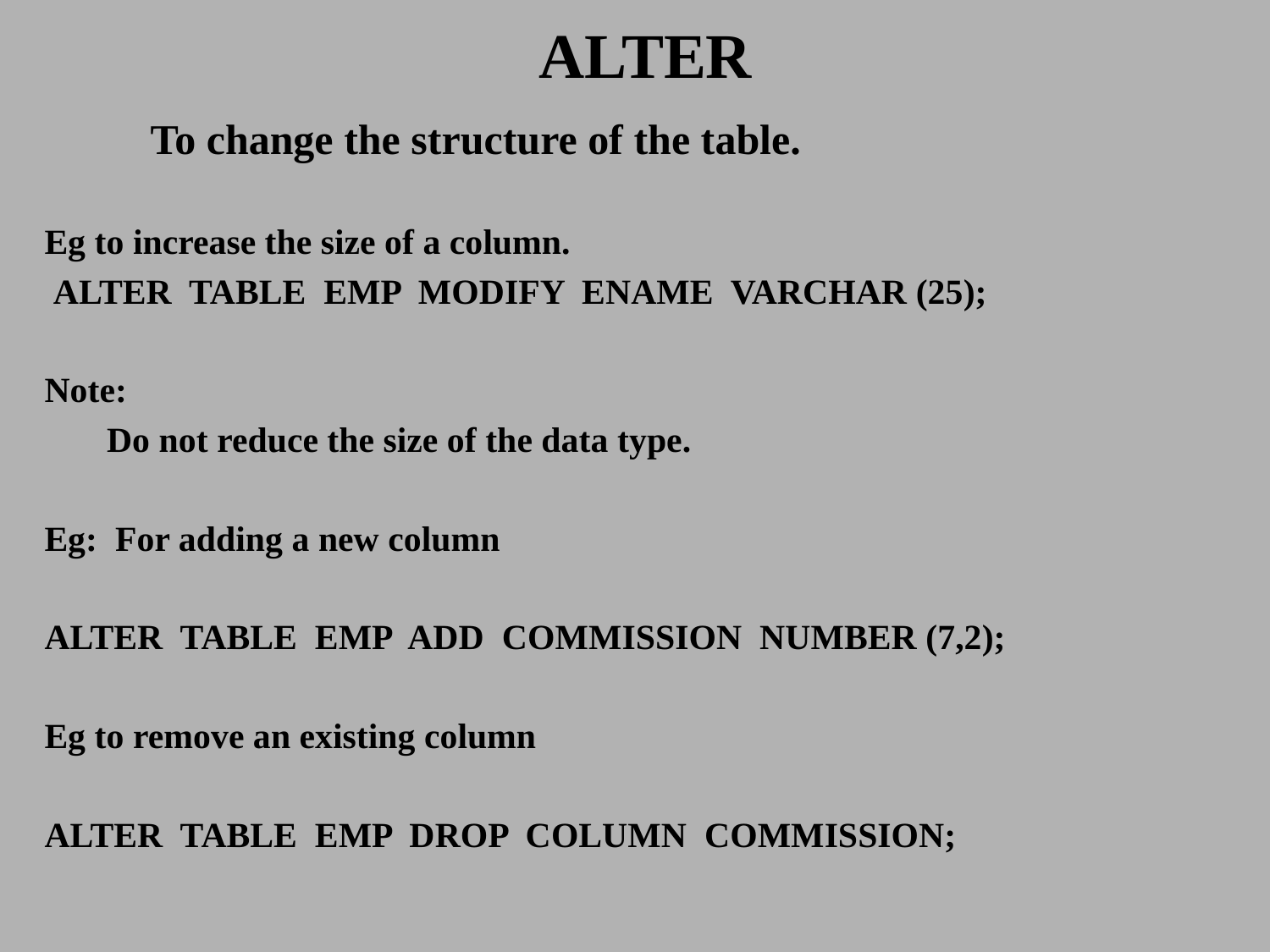

# ALTER
          To change the structure of the table.

Eg to increase the size of a column.
 ALTER  TABLE  EMP  MODIFY  ENAME  VARCHAR (25);

Note:
       Do not reduce the size of the data type.

Eg:  For adding a new column

ALTER  TABLE  EMP  ADD  COMMISSION  NUMBER (7,2);

Eg to remove an existing column

ALTER  TABLE  EMP  DROP  COLUMN  COMMISSION;